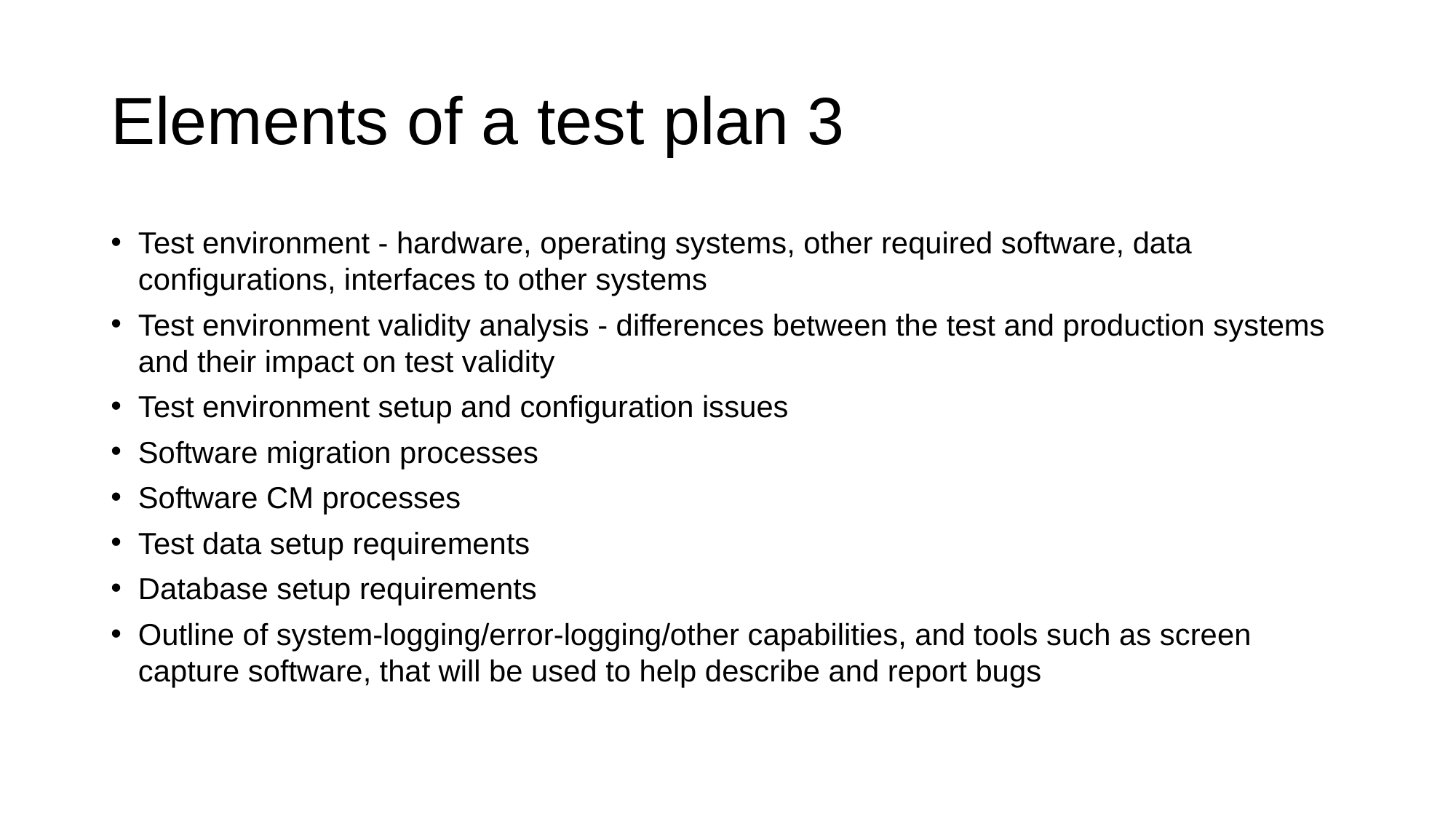

# Elements of a test plan 3
Test environment - hardware, operating systems, other required software, data configurations, interfaces to other systems
Test environment validity analysis - differences between the test and production systems and their impact on test validity
Test environment setup and configuration issues
Software migration processes
Software CM processes
Test data setup requirements
Database setup requirements
Outline of system-logging/error-logging/other capabilities, and tools such as screen capture software, that will be used to help describe and report bugs